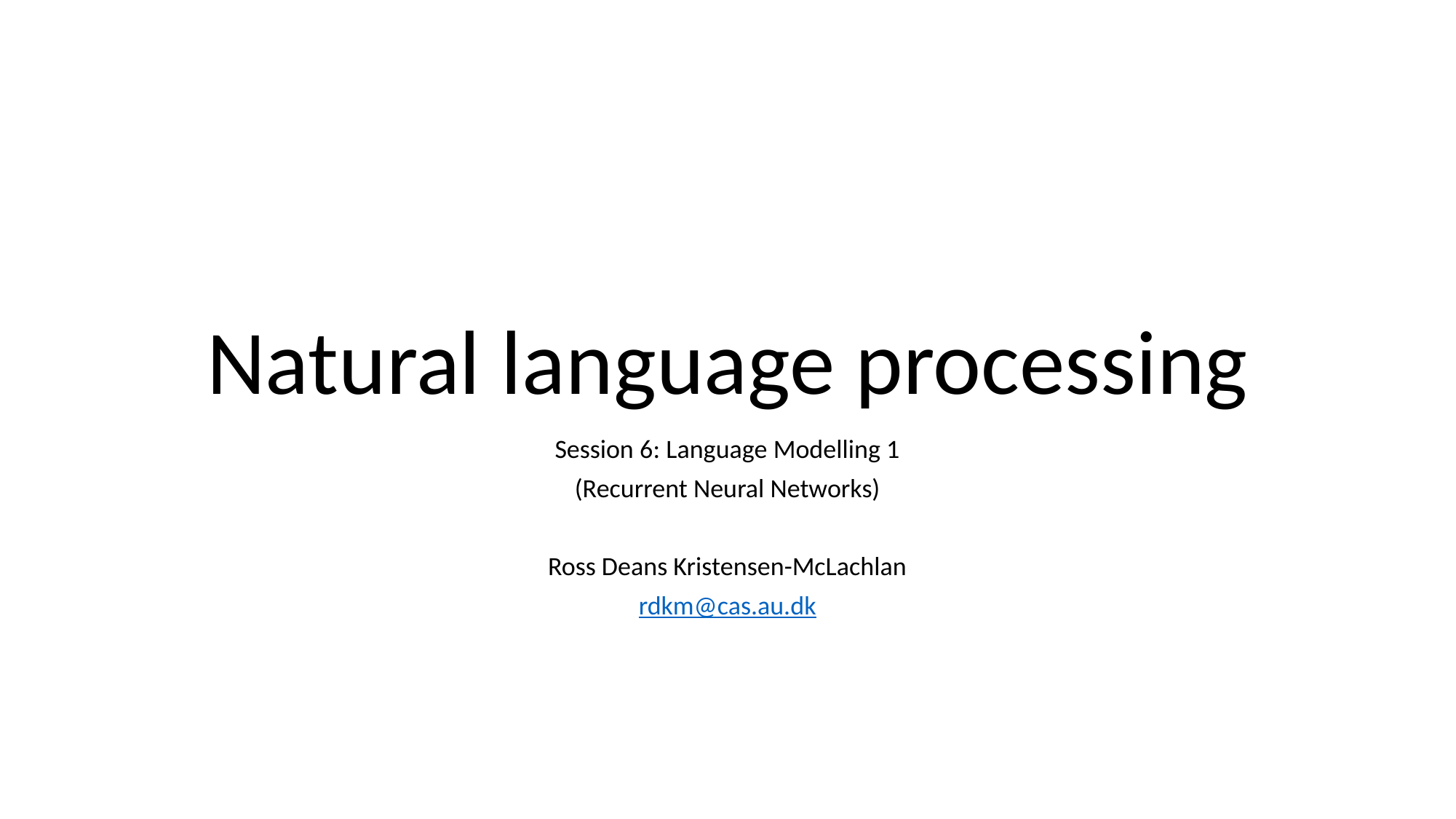

# Natural language processing
Session 6: Language Modelling 1
(Recurrent Neural Networks)

Ross Deans Kristensen-McLachlan
rdkm@cas.au.dk